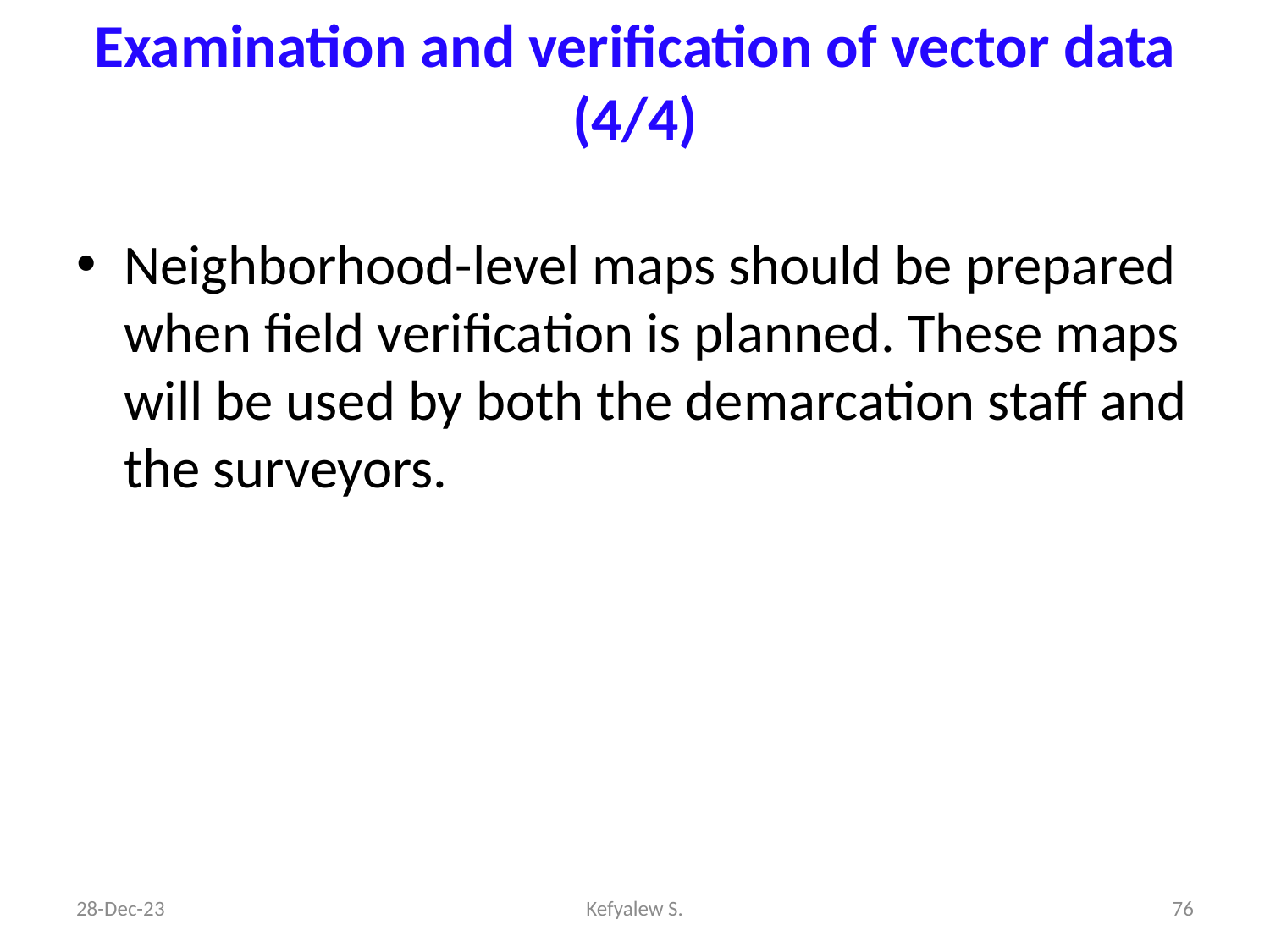

# Examination and verification of vector data (4/4)
Neighborhood-level maps should be prepared when field verification is planned. These maps will be used by both the demarcation staff and the surveyors.

28-Dec-23
Kefyalew S.
76